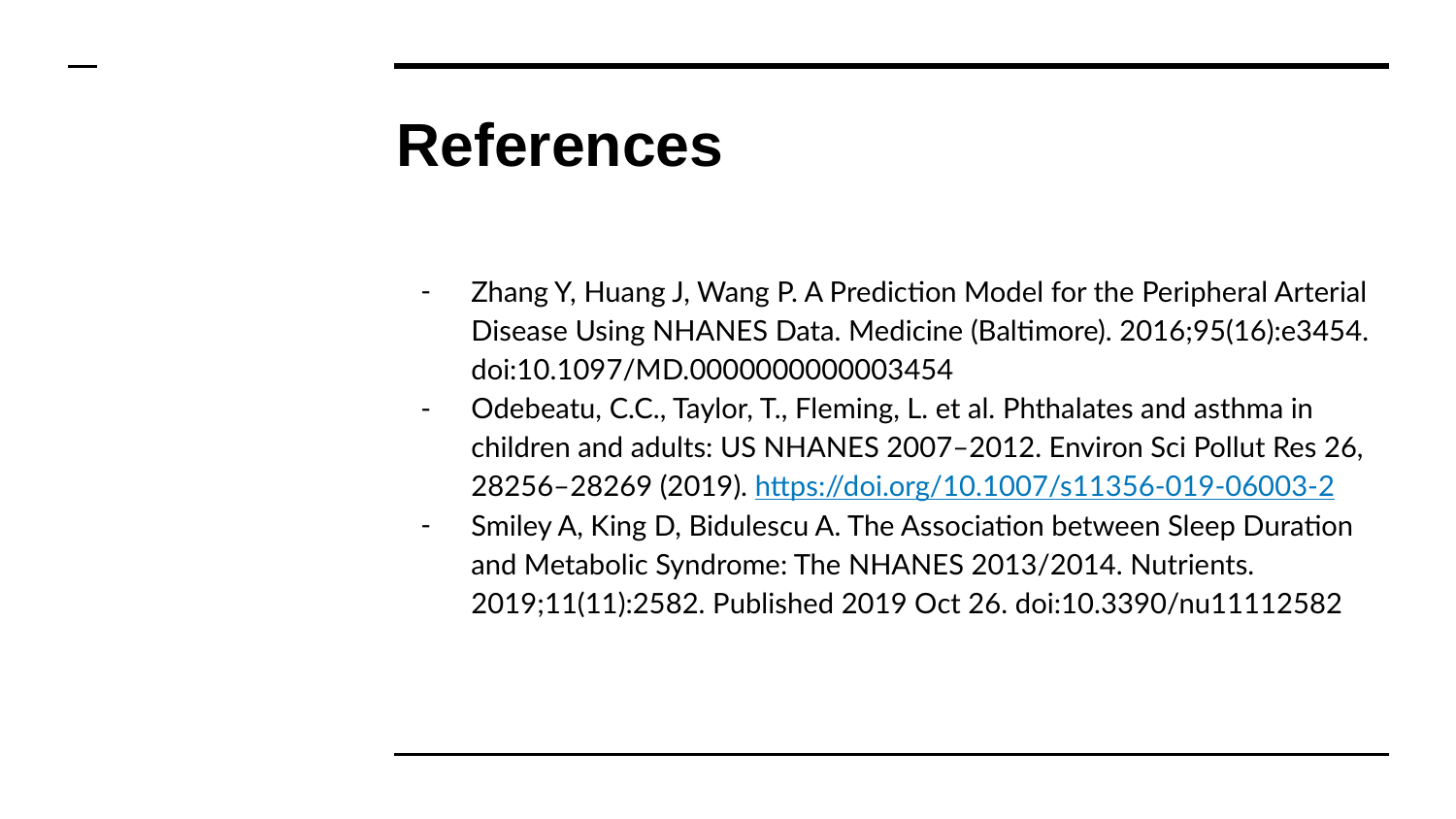

# References
Zhang Y, Huang J, Wang P. A Prediction Model for the Peripheral Arterial Disease Using NHANES Data. Medicine (Baltimore). 2016;95(16):e3454. doi:10.1097/MD.0000000000003454
Odebeatu, C.C., Taylor, T., Fleming, L. et al. Phthalates and asthma in children and adults: US NHANES 2007–2012. Environ Sci Pollut Res 26, 28256–28269 (2019). https://doi.org/10.1007/s11356-019-06003-2
Smiley A, King D, Bidulescu A. The Association between Sleep Duration and Metabolic Syndrome: The NHANES 2013/2014. Nutrients. 2019;11(11):2582. Published 2019 Oct 26. doi:10.3390/nu11112582